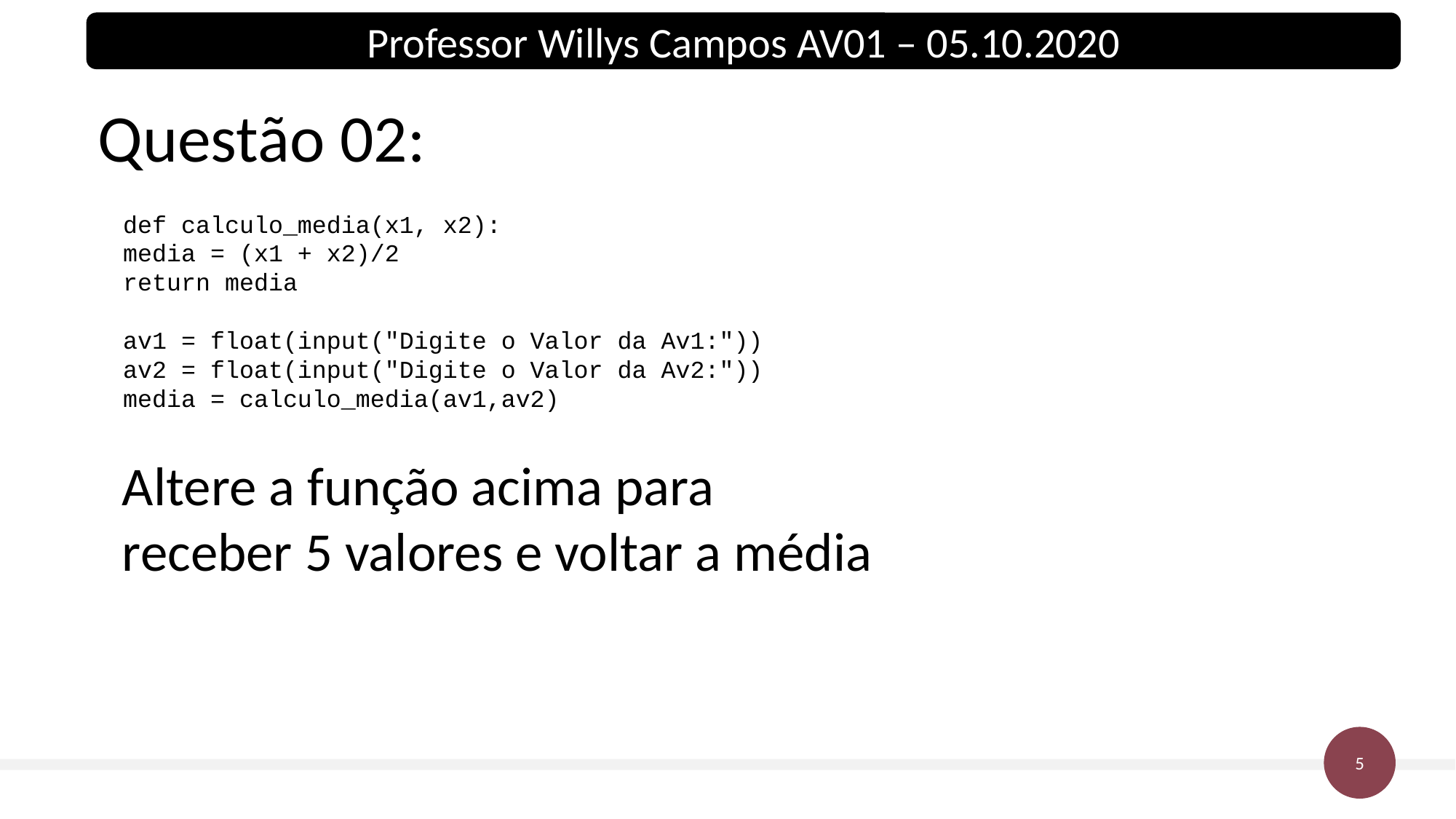

Professor Willys Campos AV01 – 05.10.2020
Questão 02:
def calculo_media(x1, x2):
media = (x1 + x2)/2
return media
av1 = float(input("Digite o Valor da Av1:"))
av2 = float(input("Digite o Valor da Av2:"))
media = calculo_media(av1,av2)
Altere a função acima para
receber 5 valores e voltar a média